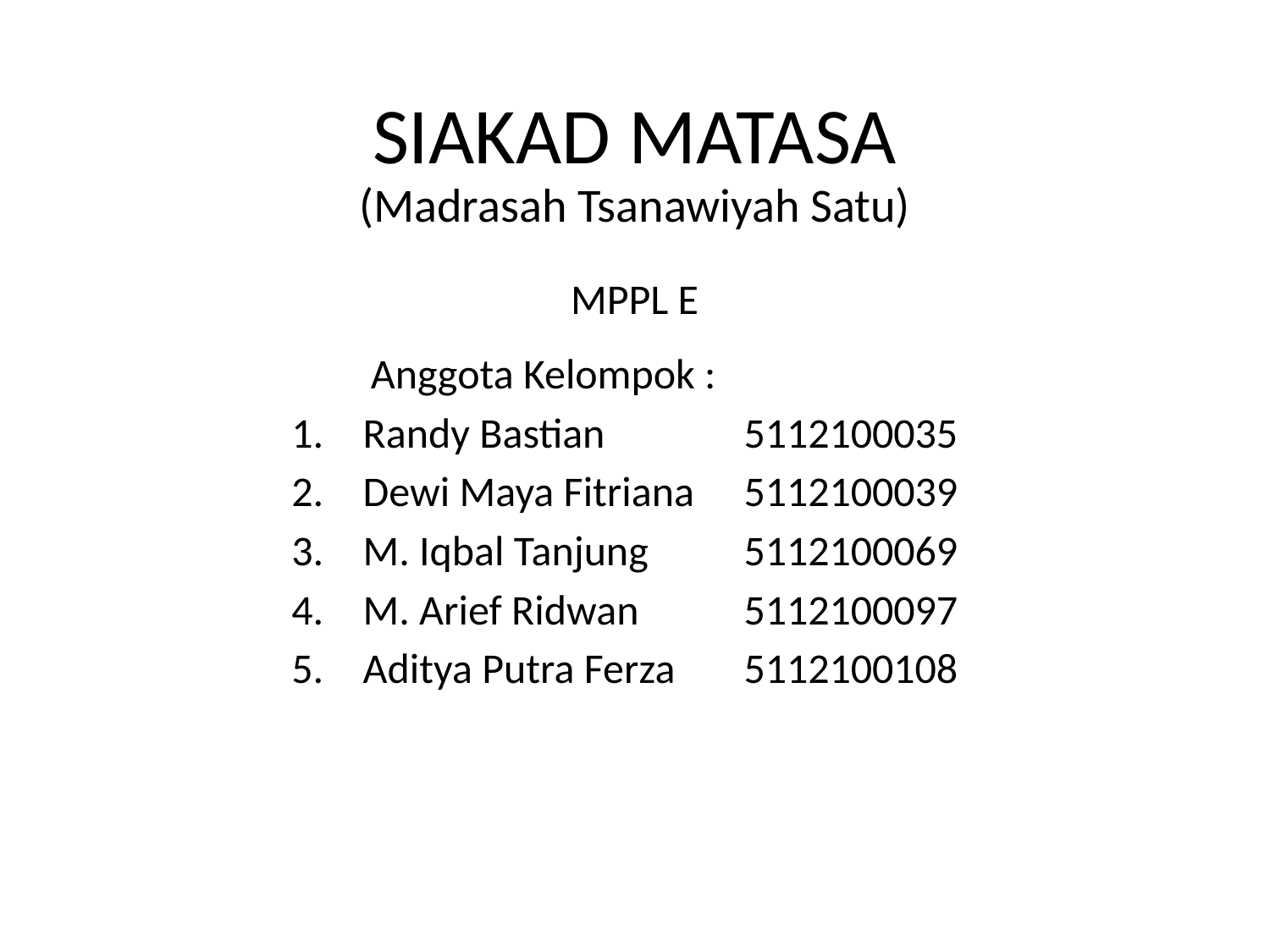

# SIAKAD MATASA (Madrasah Tsanawiyah Satu) MPPL E
	Anggota Kelompok :
Randy Bastian 		5112100035
Dewi Maya Fitriana	5112100039
M. Iqbal Tanjung 	5112100069
M. Arief Ridwan	5112100097
Aditya Putra Ferza	5112100108